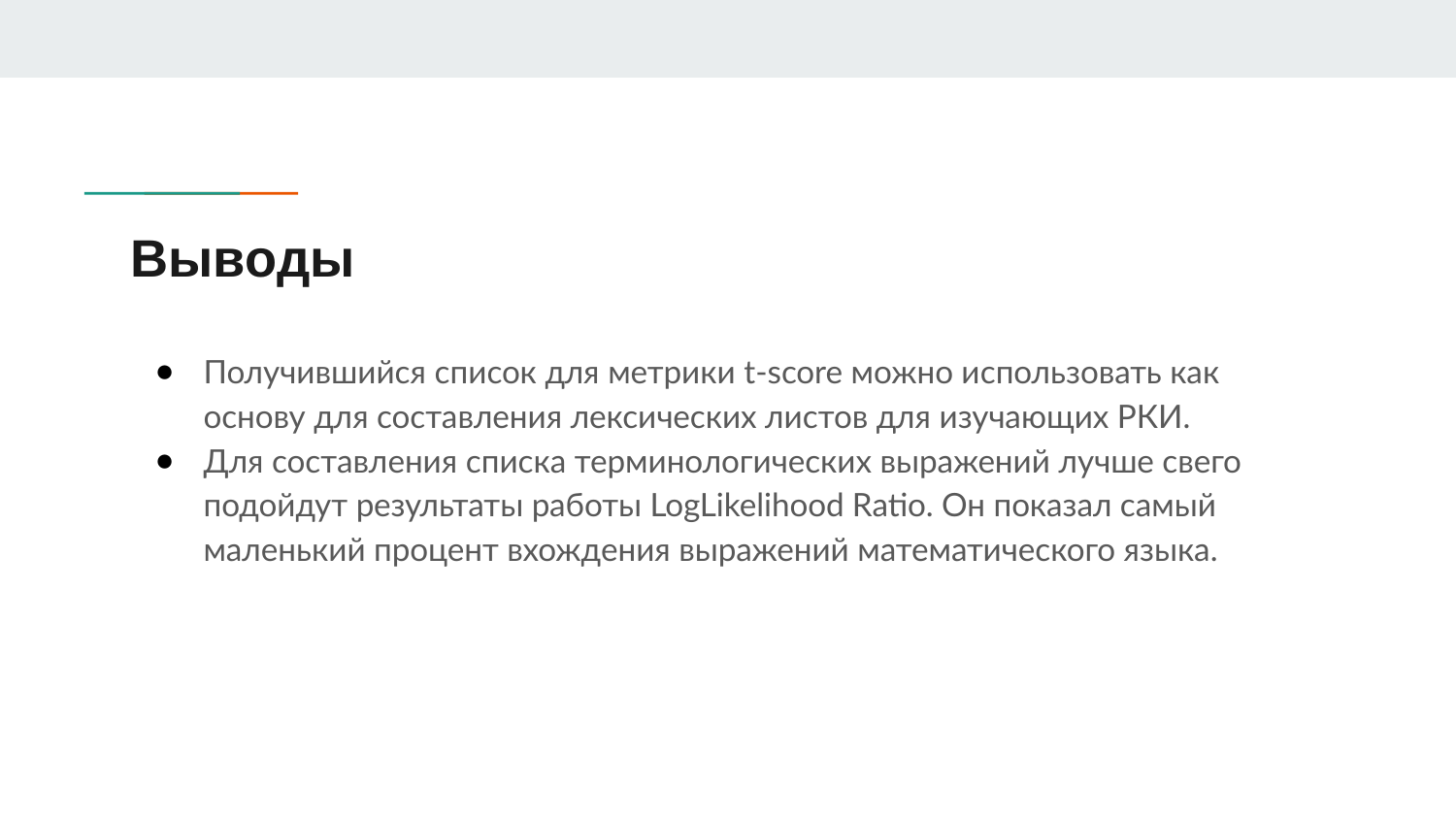

# Выводы
Получившийся список для метрики t-score можно использовать как основу для составления лексических листов для изучающих РКИ.
Для составления списка терминологических выражений лучше свего подойдут результаты работы LogLikelihood Ratio. Он показал самый маленький процент вхождения выражений математического языка.